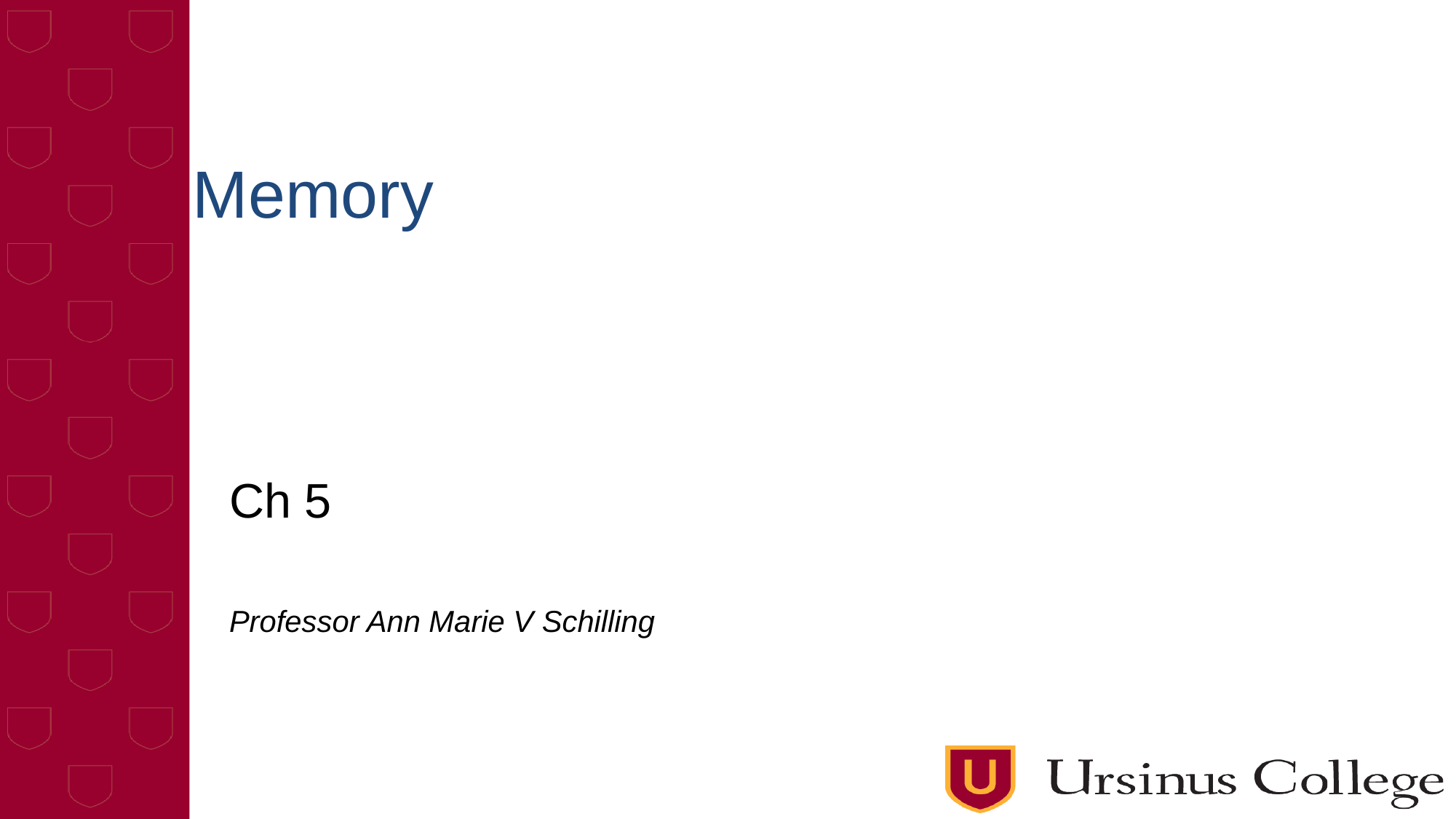

# Memory
Ch 5

Professor Ann Marie V Schilling